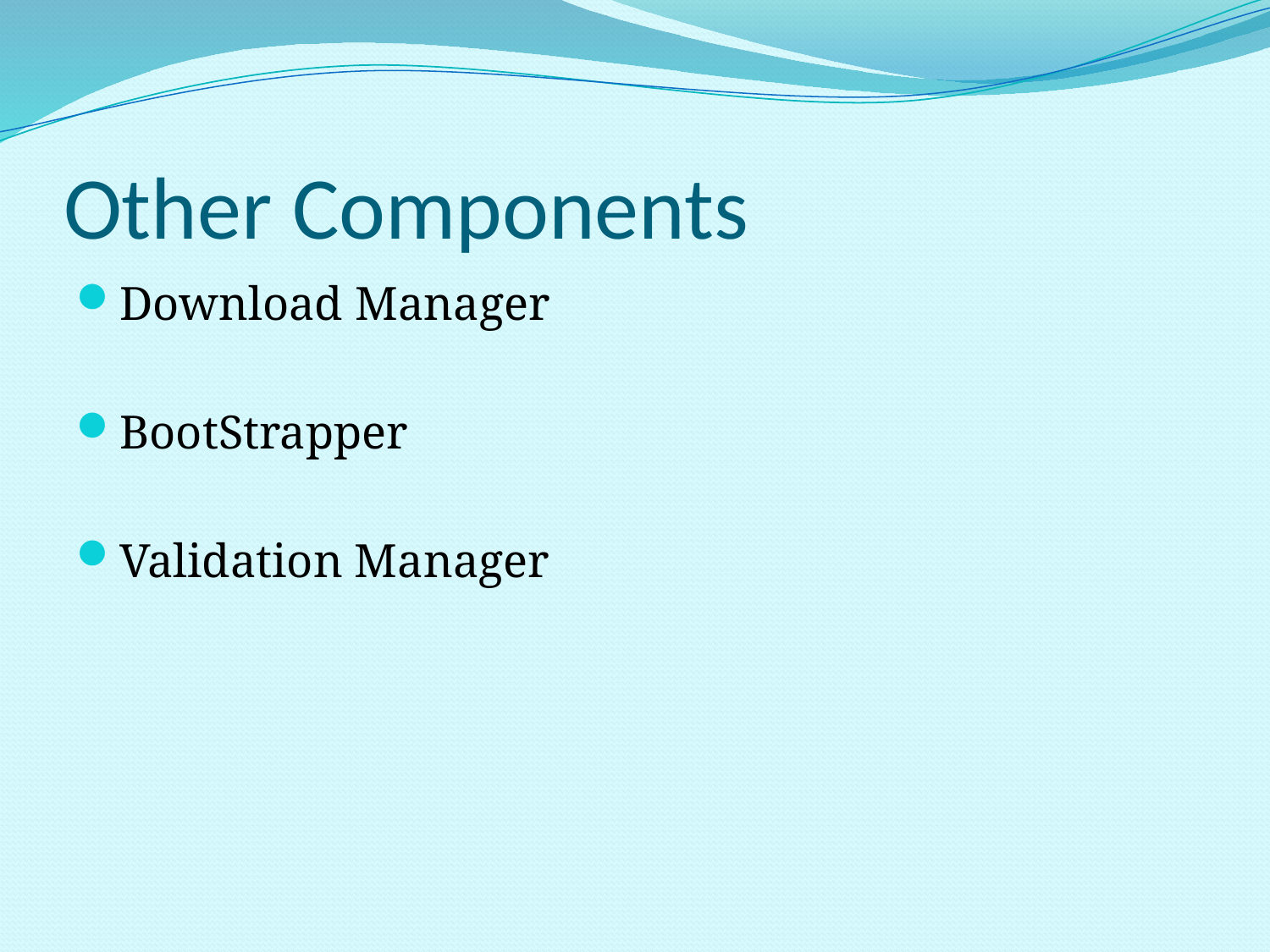

# Other Components
Download Manager

BootStrapper

Validation Manager